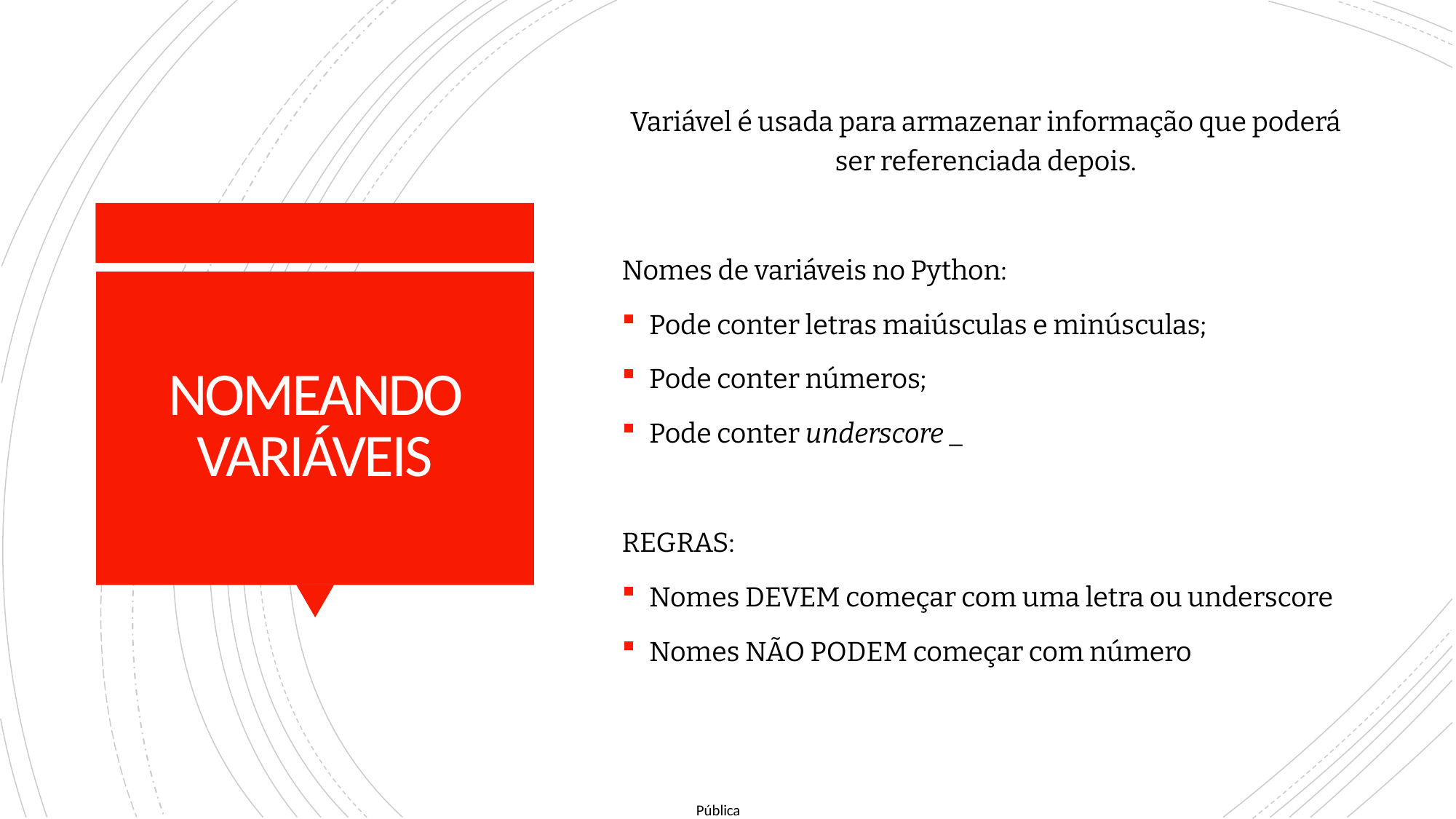

Variável é usada para armazenar informação que poderá ser referenciada depois.

Nomes de variáveis no Python:
Pode conter letras maiúsculas e minúsculas;
Pode conter números;
Pode conter underscore _

REGRAS:
Nomes DEVEM começar com uma letra ou underscore
Nomes NÃO PODEM começar com número

# NOMEANDO VARIÁVEIS